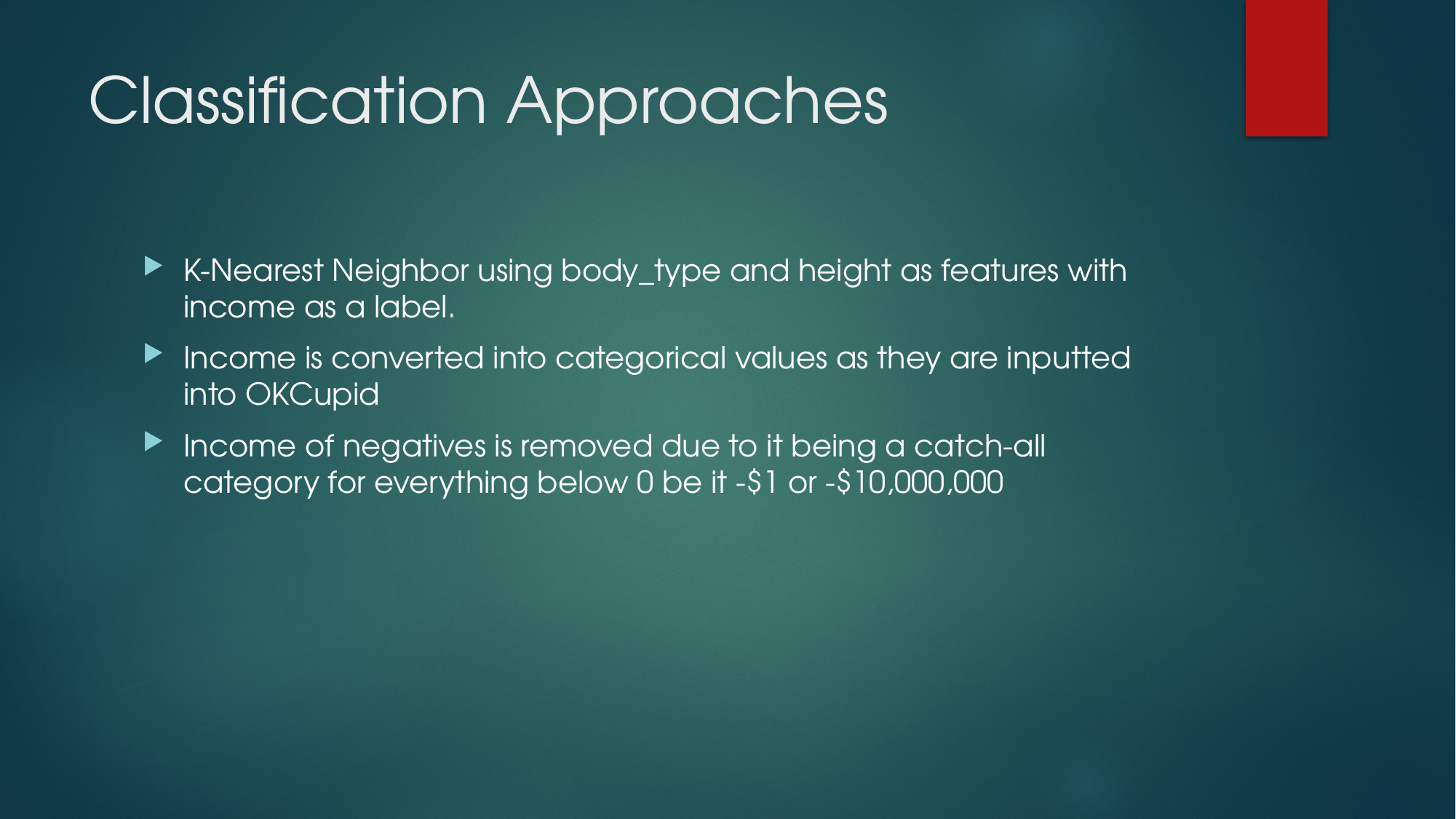

# Classification Approaches
K-Nearest Neighbor using body_type and height as features with income as a label.
Income is converted into categorical values as they are inputted into OKCupid
Income of negatives is removed due to it being a catch-all category for everything below 0 be it -$1 or -$10,000,000